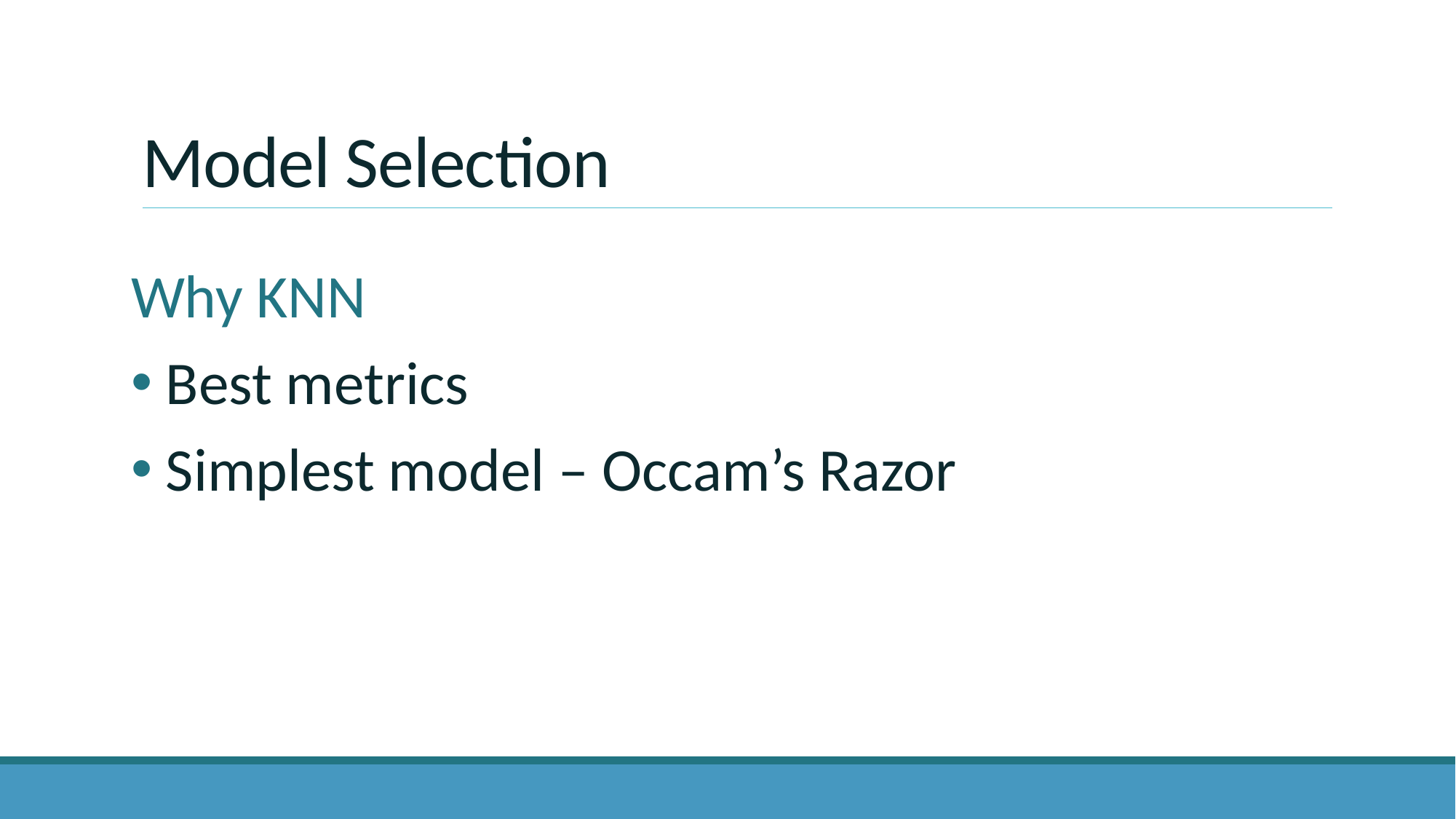

# Model Selection

Why KNN
 Best metrics
 Simplest model – Occam’s Razor